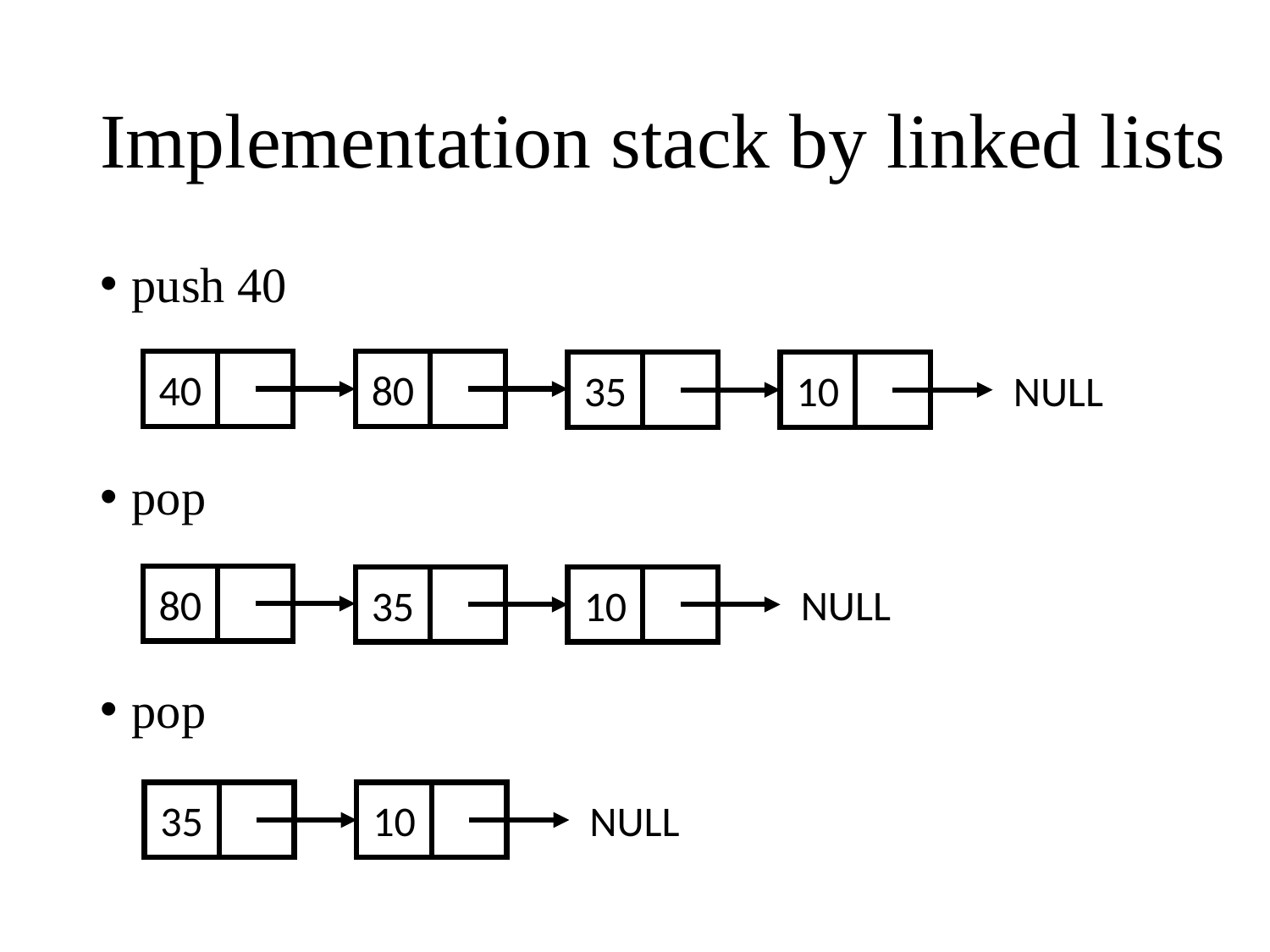

# Implementation stack by linked lists
push 40

pop

pop

40

80

35

10

NULL
80

35

10

NULL
35

10

NULL